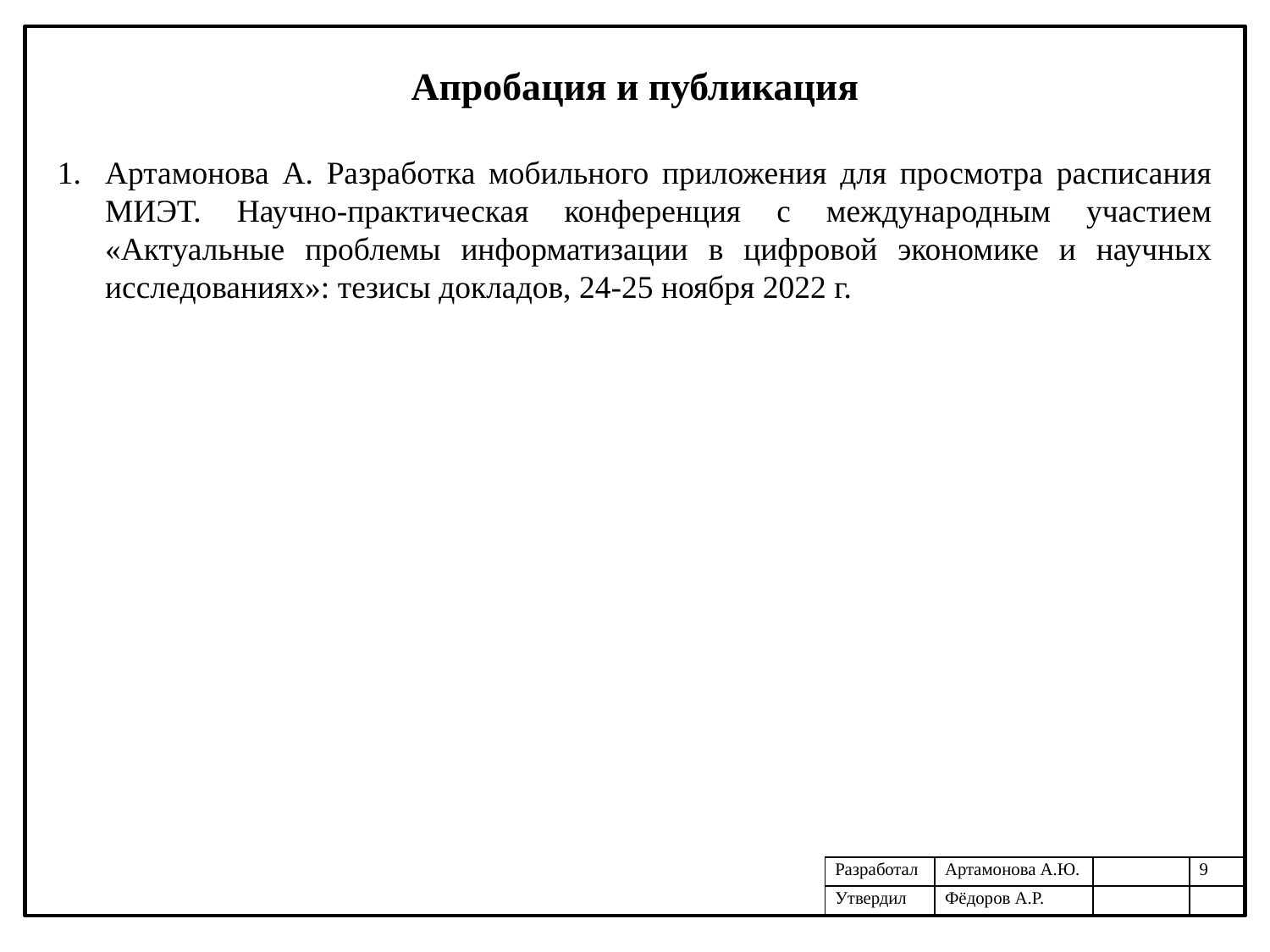

Апробация и публикация
Артамонова А. Разработка мобильного приложения для просмотра расписания МИЭТ. Научно-практическая конференция с международным участием «Актуальные проблемы информатизации в цифровой экономике и научных исследованиях»: тезисы докладов, 24-25 ноября 2022 г.
| Разработал | Артамонова А.Ю. |  | 9 |
| --- | --- | --- | --- |
| Утвердил | Фёдоров А.Р. |  |  |